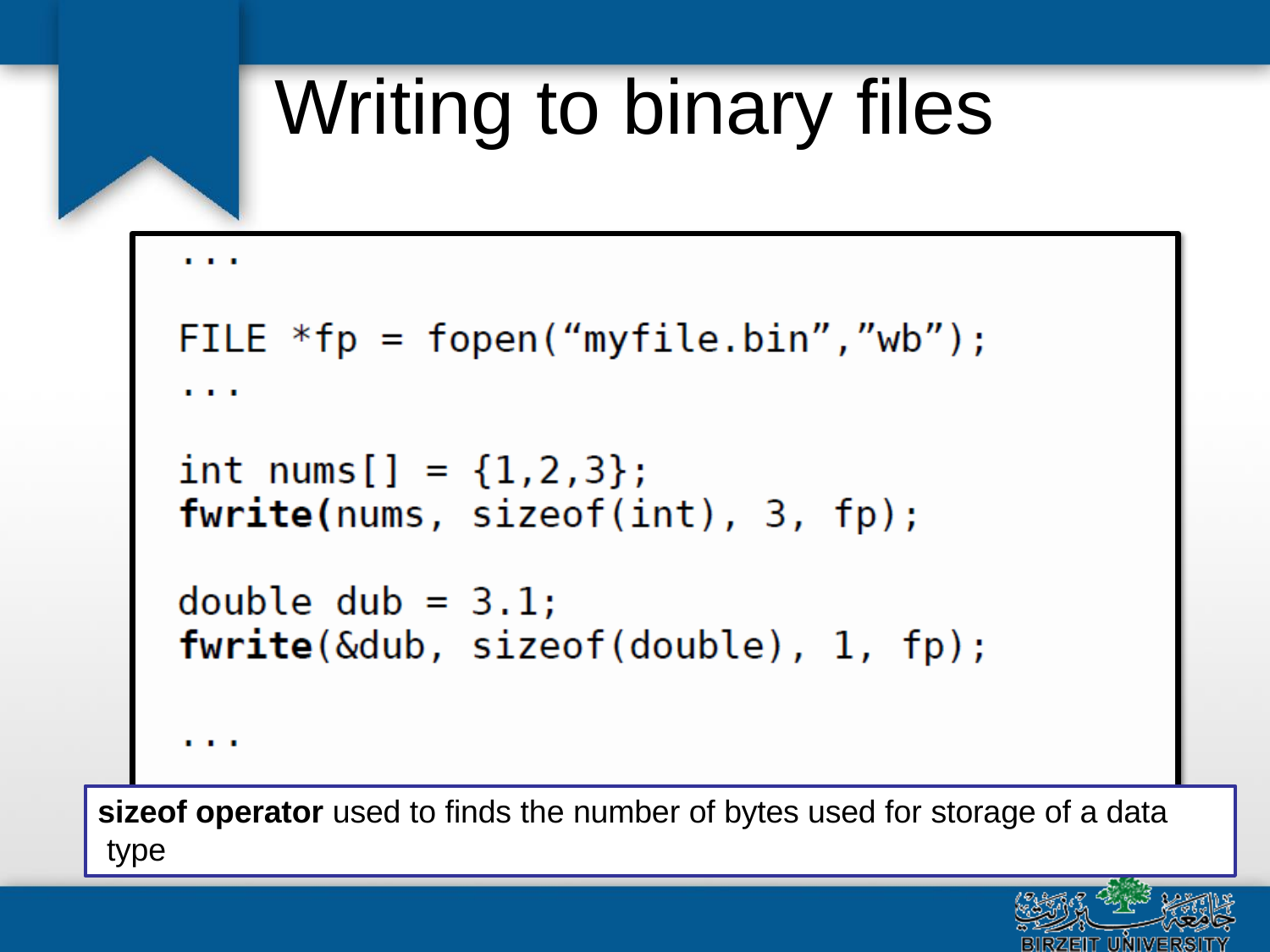

# Writing to binary files

sizeof operator used to finds the number of bytes used for storage of a data  type